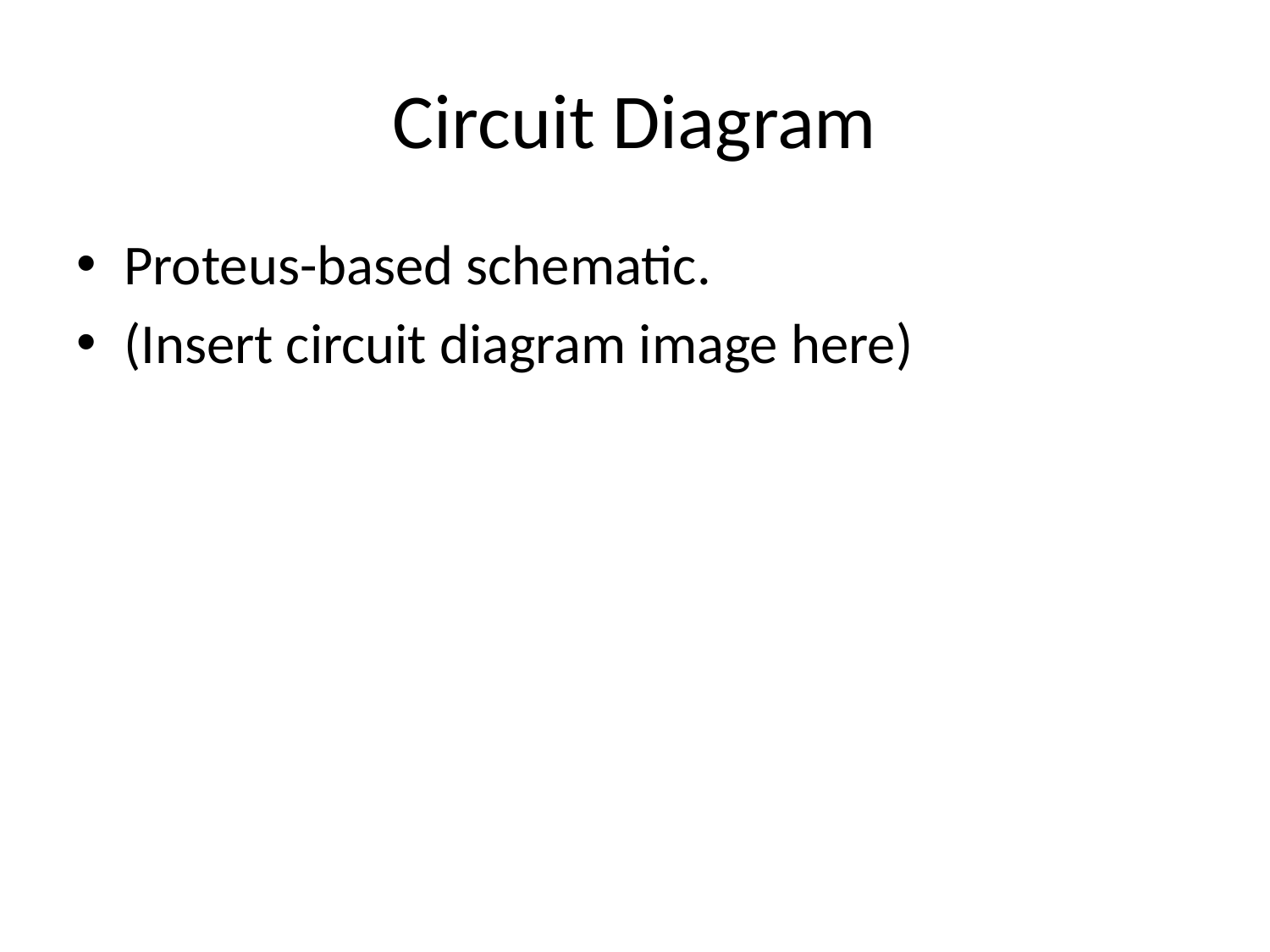

# Circuit Diagram
Proteus-based schematic.
(Insert circuit diagram image here)